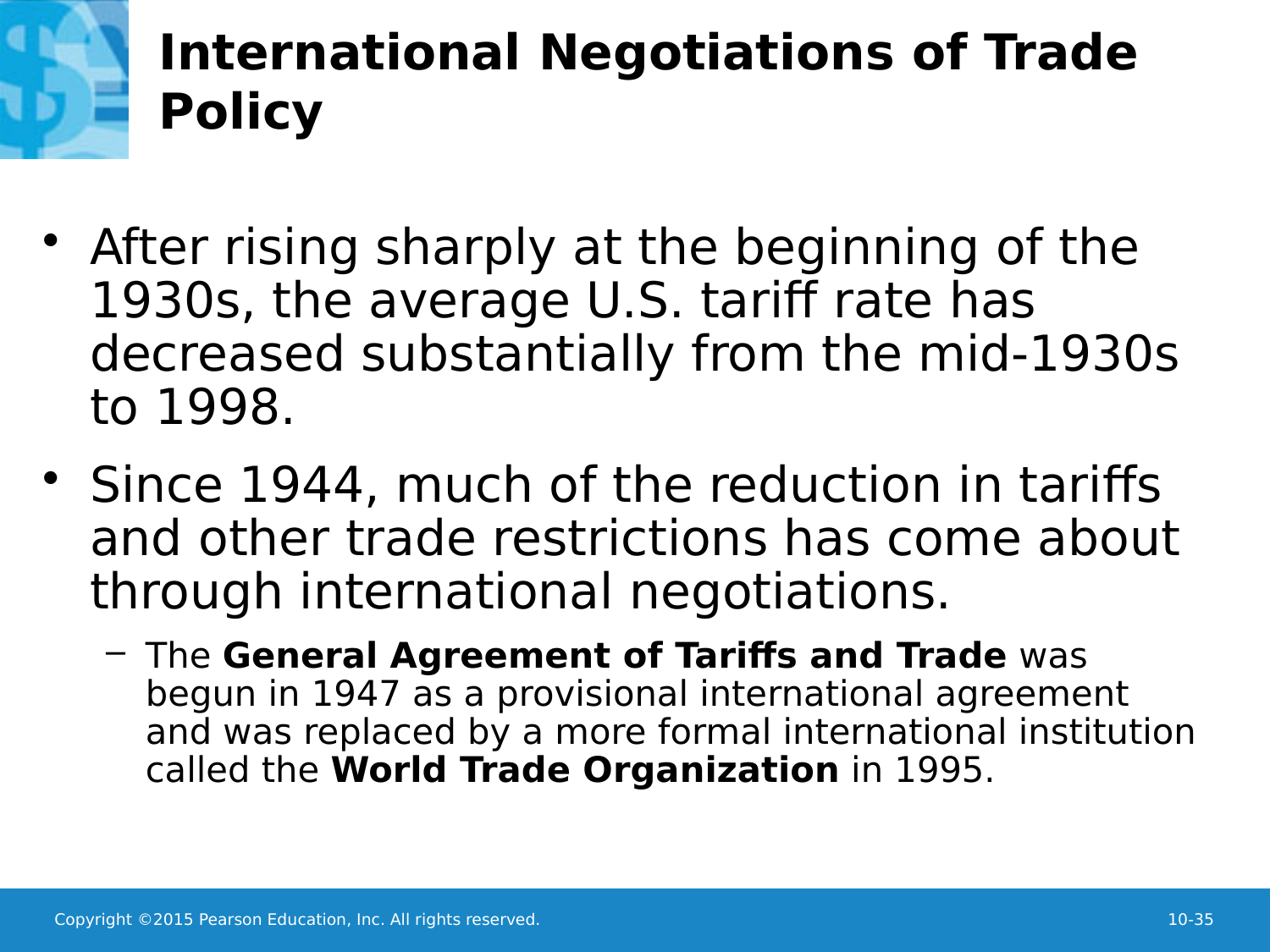

# International Negotiations of Trade Policy
After rising sharply at the beginning of the 1930s, the average U.S. tariff rate has decreased substantially from the mid-1930s to 1998.
Since 1944, much of the reduction in tariffs and other trade restrictions has come about through international negotiations.
The General Agreement of Tariffs and Trade was begun in 1947 as a provisional international agreement and was replaced by a more formal international institution called the World Trade Organization in 1995.